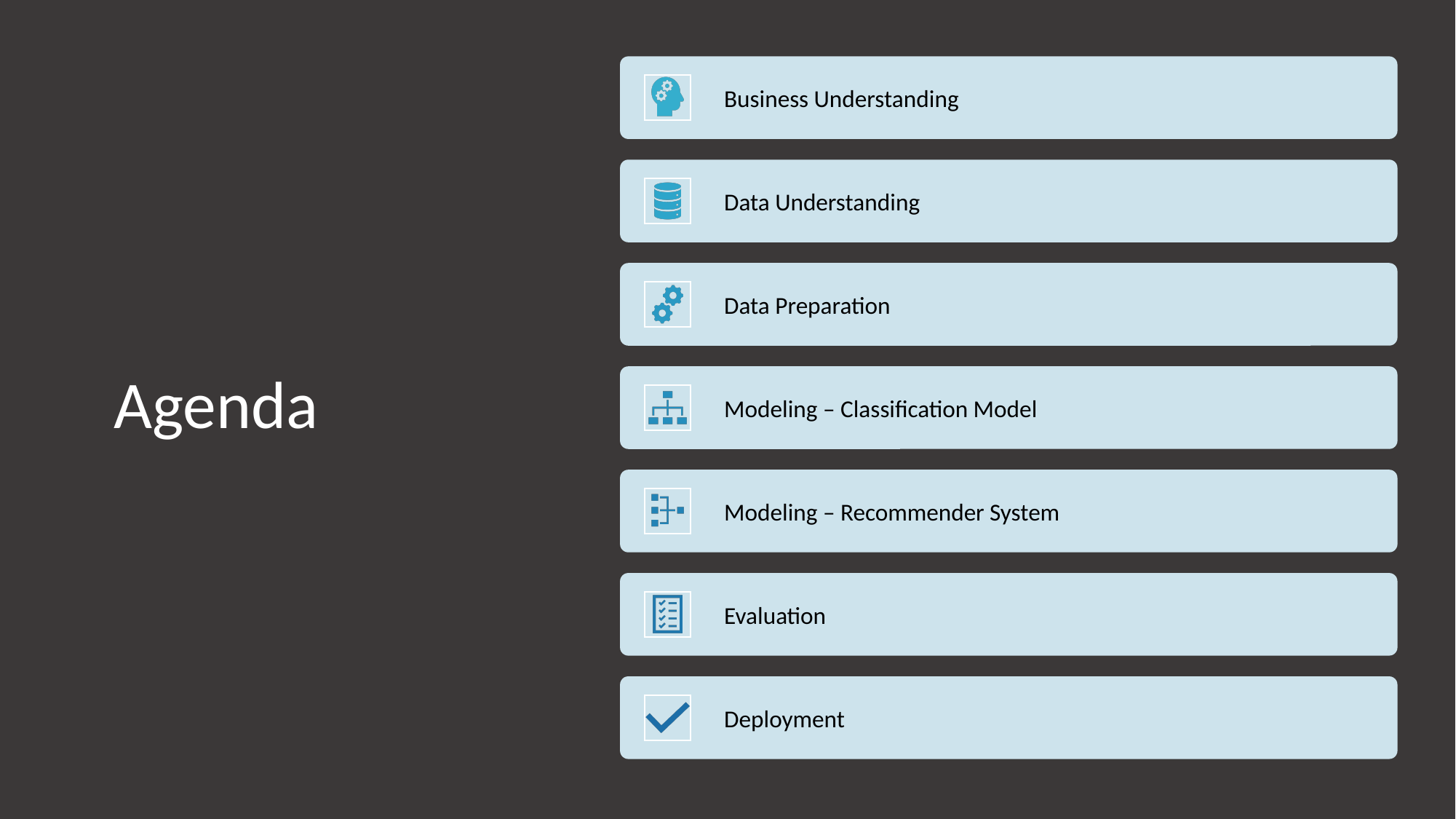

Business Understanding
Data Understanding
Data Preparation
Modeling – Classification Model
Modeling – Recommender System
Evaluation
Deployment
# Agenda